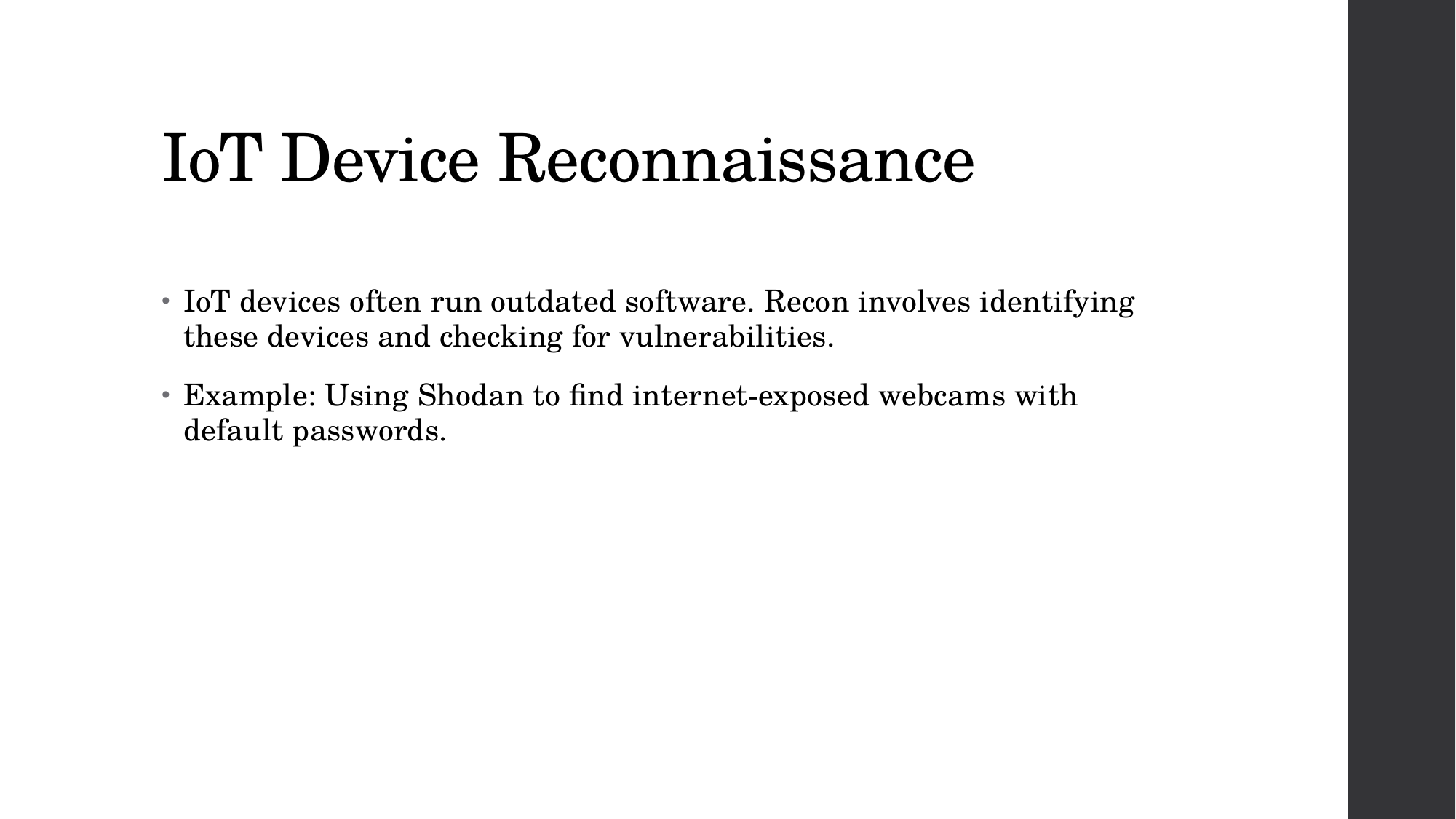

# IoT Device Reconnaissance

IoT devices often run outdated software. Recon involves identifying these devices and checking for vulnerabilities.
Example: Using Shodan to find internet-exposed webcams with default passwords.